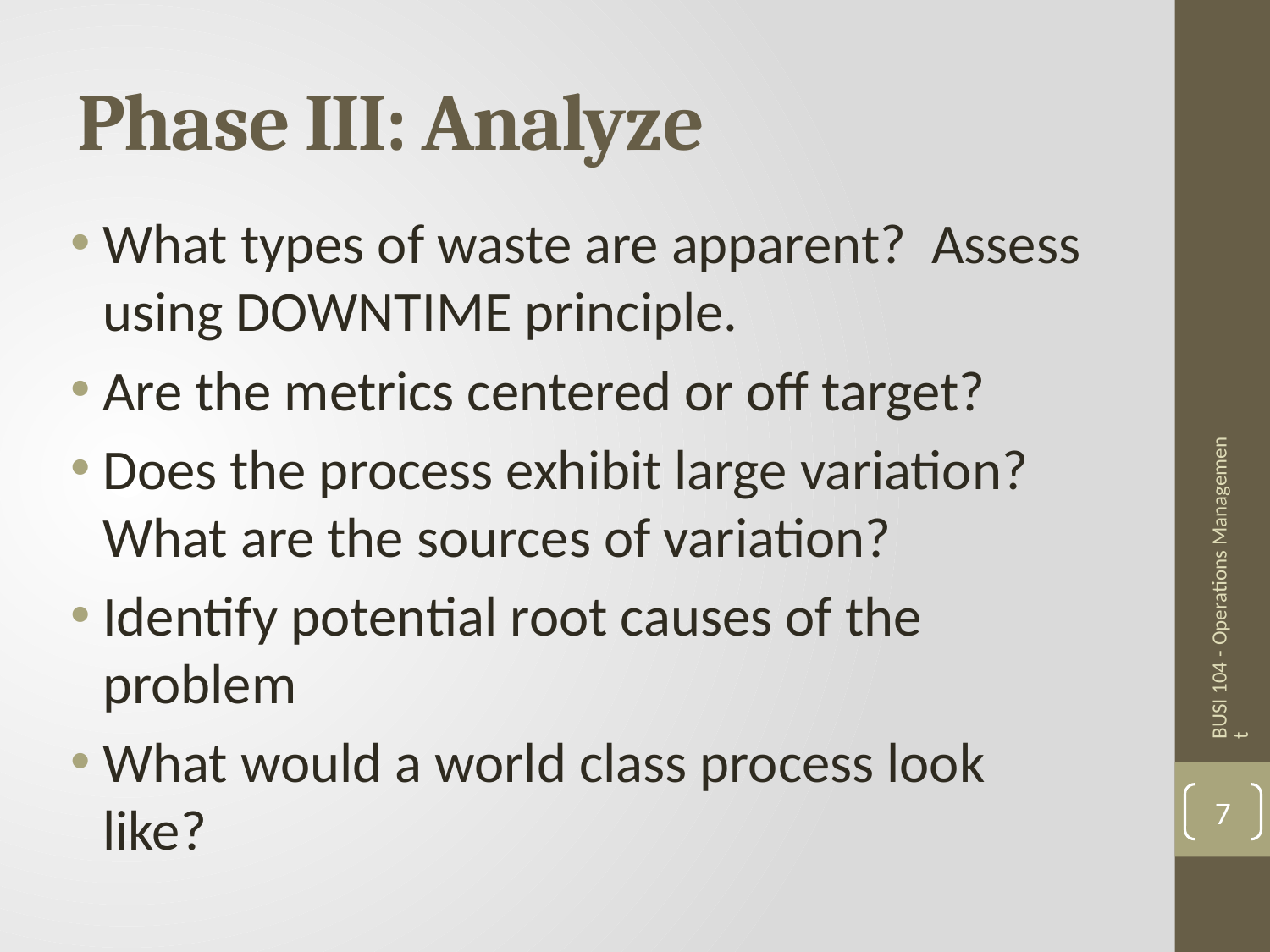

# Phase III: Analyze
What types of waste are apparent?  Assess using DOWNTIME principle.
Are the metrics centered or off target?
Does the process exhibit large variation?  What are the sources of variation?
Identify potential root causes of the problem
What would a world class process look like?
BUSI 104 - Operations Management
7